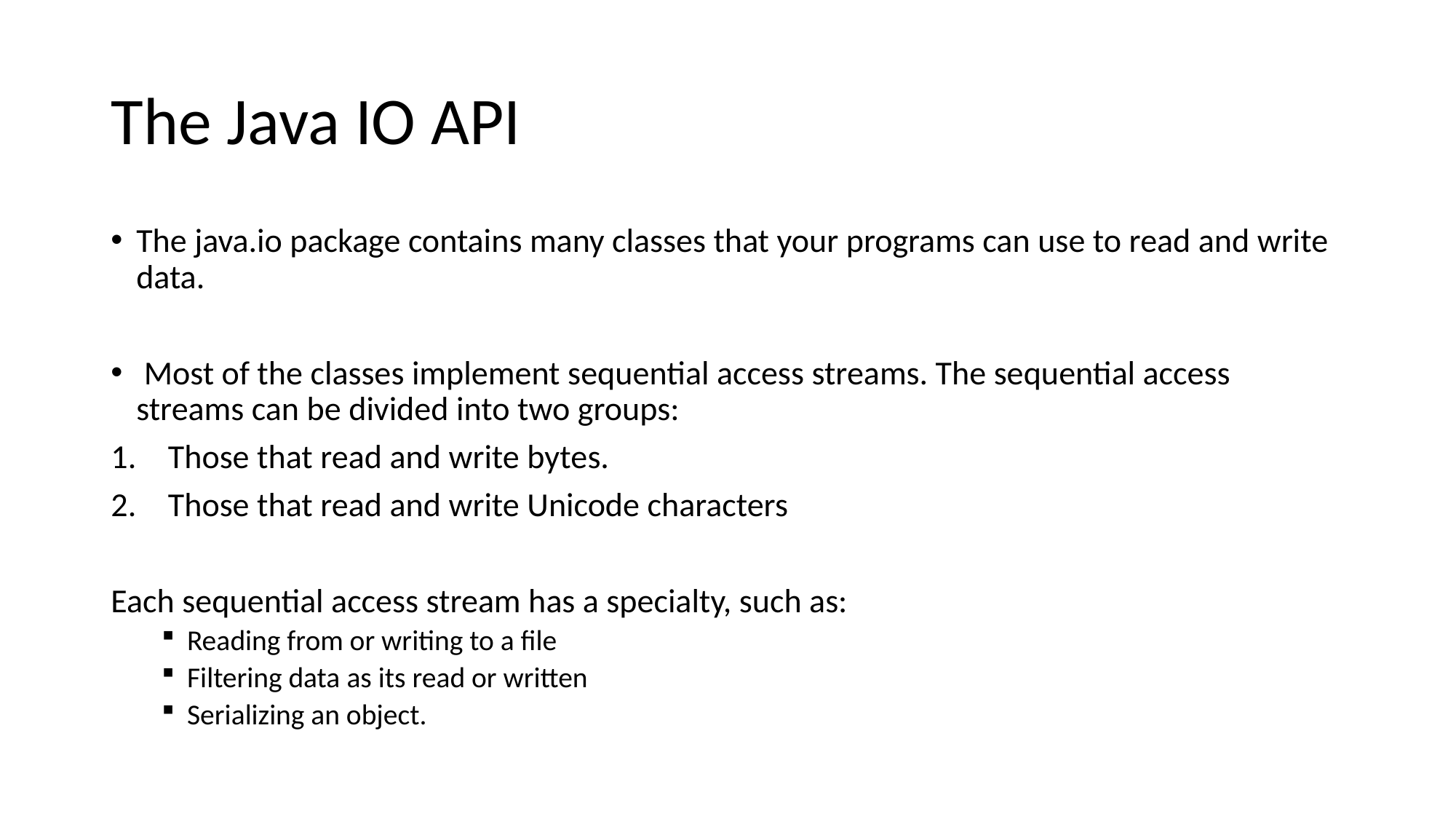

# The Java IO API
The java.io package contains many classes that your programs can use to read and write data.

 Most of the classes implement sequential access streams. The sequential access streams can be divided into two groups:
Those that read and write bytes.
Those that read and write Unicode characters

Each sequential access stream has a specialty, such as:
Reading from or writing to a file
Filtering data as its read or written
Serializing an object.